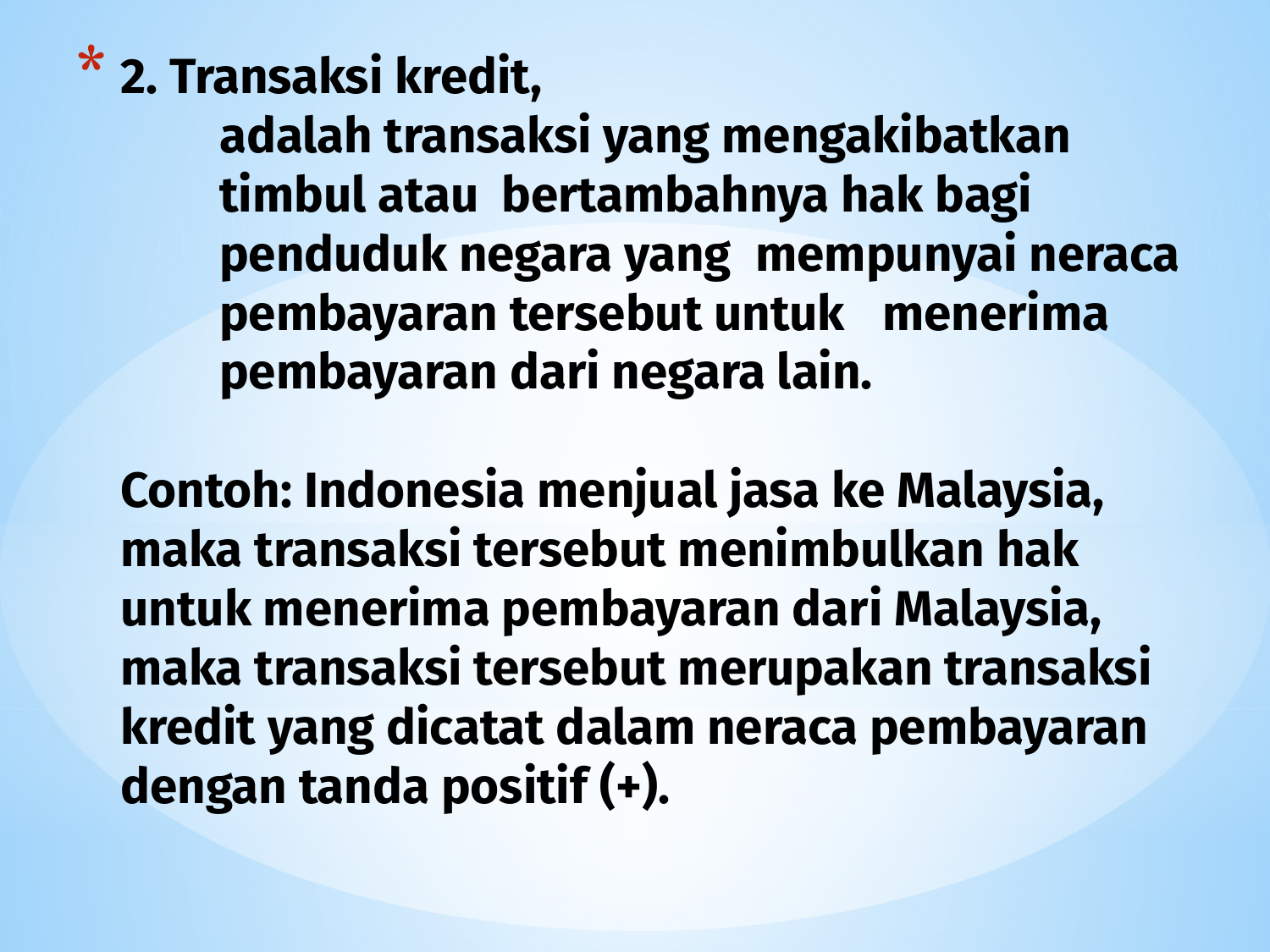

# 2. Transaksi kredit, adalah transaksi yang mengakibatkan 			timbul atau 	bertambahnya hak bagi 			penduduk negara yang 	mempunyai neraca 		pembayaran tersebut untuk 	menerima 			pembayaran dari negara lain. Contoh: Indonesia menjual jasa ke Malaysia, maka transaksi tersebut menimbulkan hak untuk menerima pembayaran dari Malaysia, maka transaksi tersebut merupakan transaksi kredit yang dicatat dalam neraca pembayaran dengan tanda positif (+).